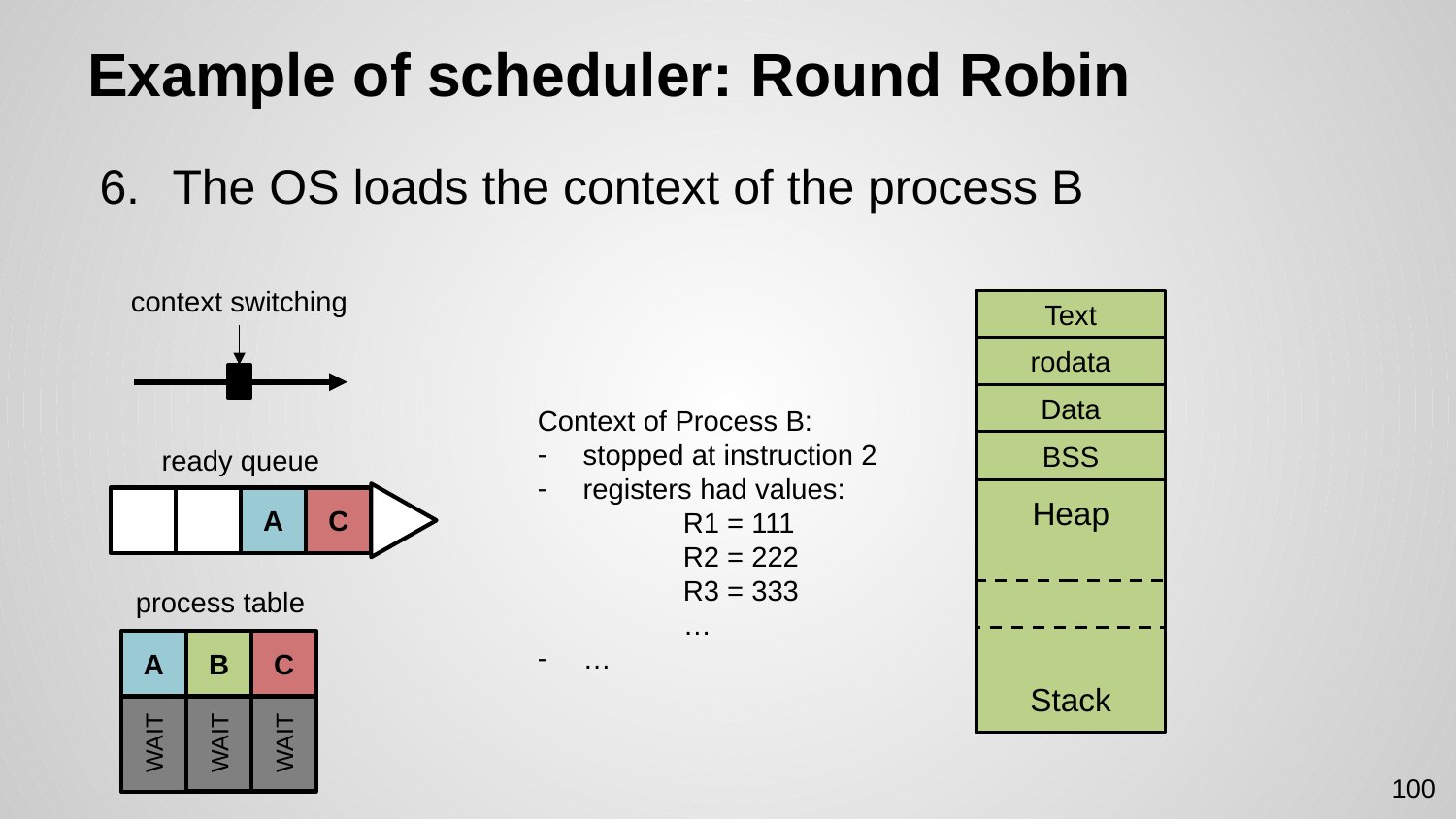

# Example of scheduler: Round Robin
The OS loads the context of the process B
context switching

Text

rodata
Data
BSS
Heap
Stack
Context of Process B:
stopped at instruction 2
registers had values:
	R1 = 111
	R2 = 222
	R3 = 333
	…
…
ready queue

A
C

process table
A
B
C

WAIT

WAIT

WAIT
100